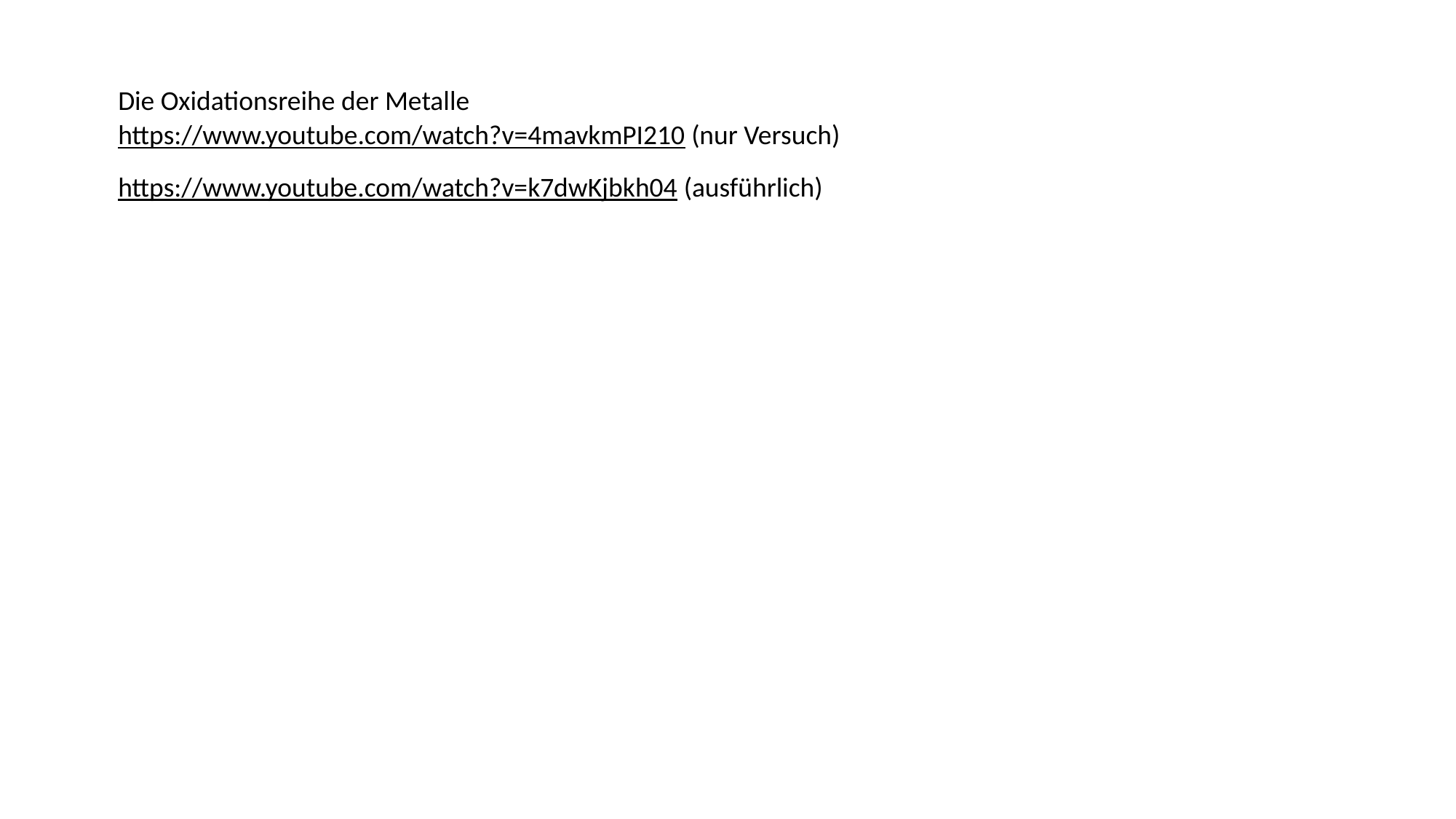

Die Oxidationsreihe der Metalle
https://www.youtube.com/watch?v=4mavkmPI210 (nur Versuch)
https://www.youtube.com/watch?v=k7dwKjbkh04 (ausführlich)